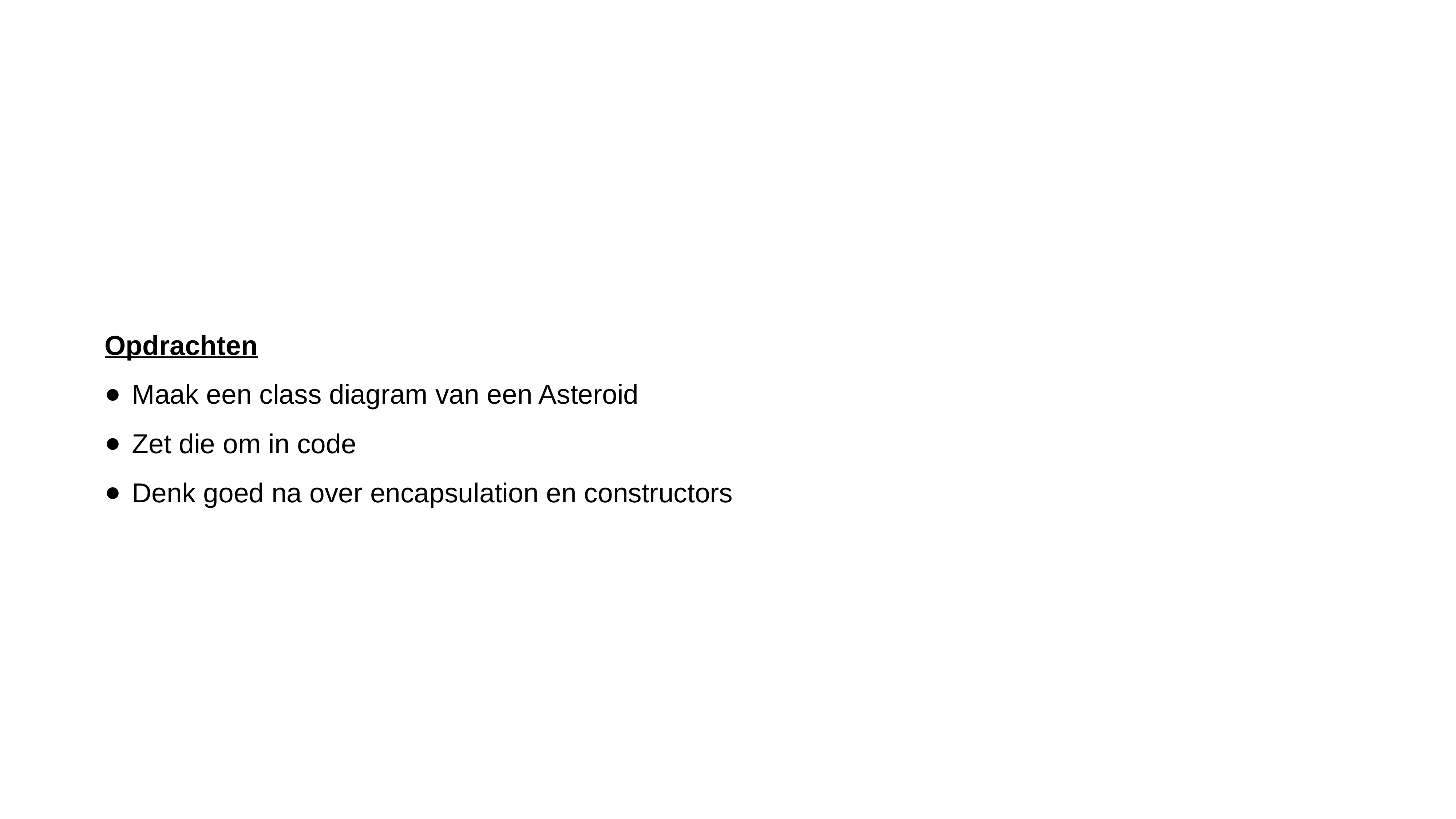

Opdrachten
Maak een class diagram van een Asteroid
Zet die om in code
Denk goed na over encapsulation en constructors